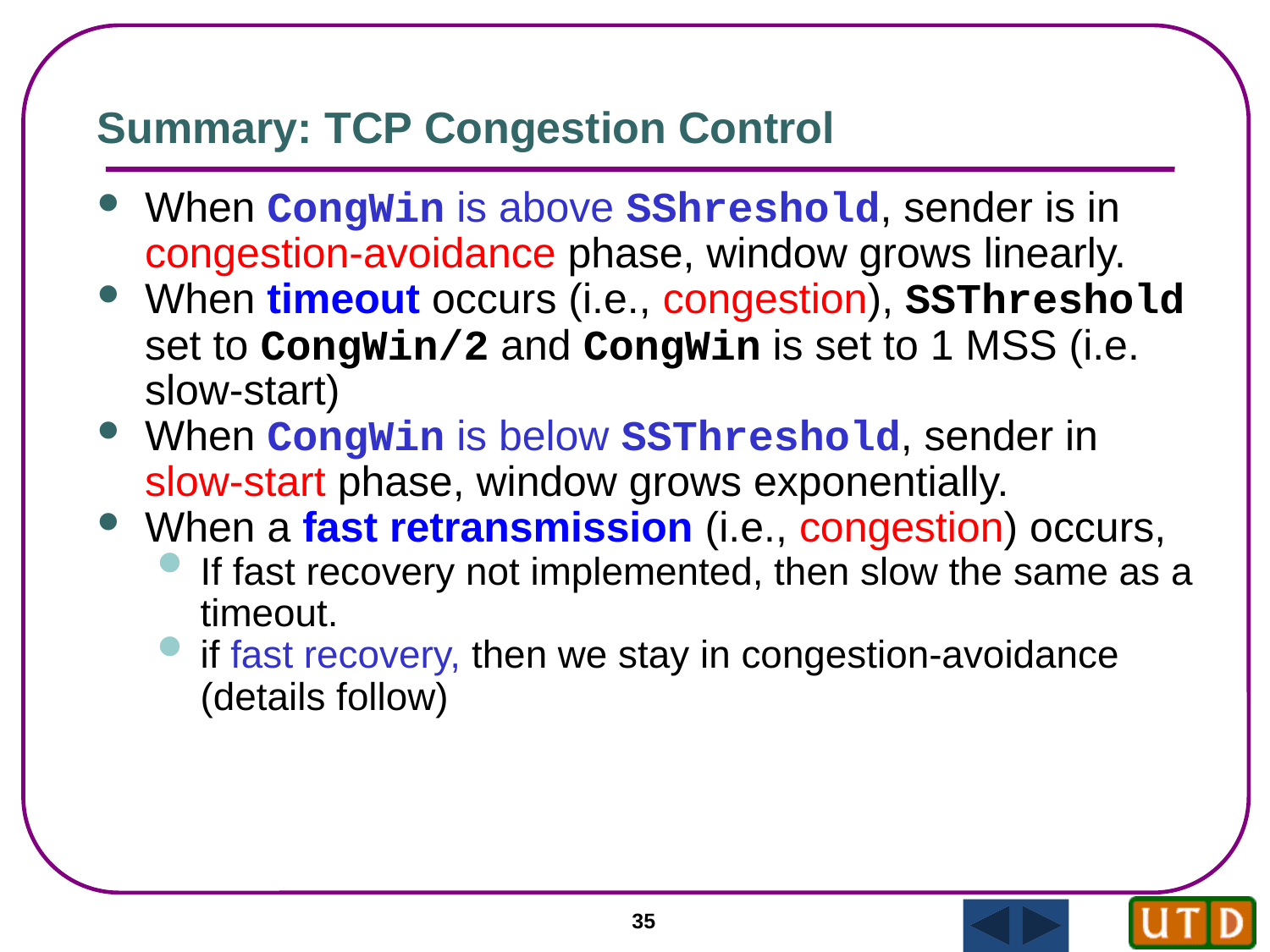

Summary: TCP Congestion Control
When CongWin is above SShreshold, sender is in congestion-avoidance phase, window grows linearly.
When timeout occurs (i.e., congestion), SSThreshold set to CongWin/2 and CongWin is set to 1 MSS (i.e. slow-start)
When CongWin is below SSThreshold, sender in slow-start phase, window grows exponentially.
When a fast retransmission (i.e., congestion) occurs,
If fast recovery not implemented, then slow the same as a timeout.
if fast recovery, then we stay in congestion-avoidance (details follow)

35